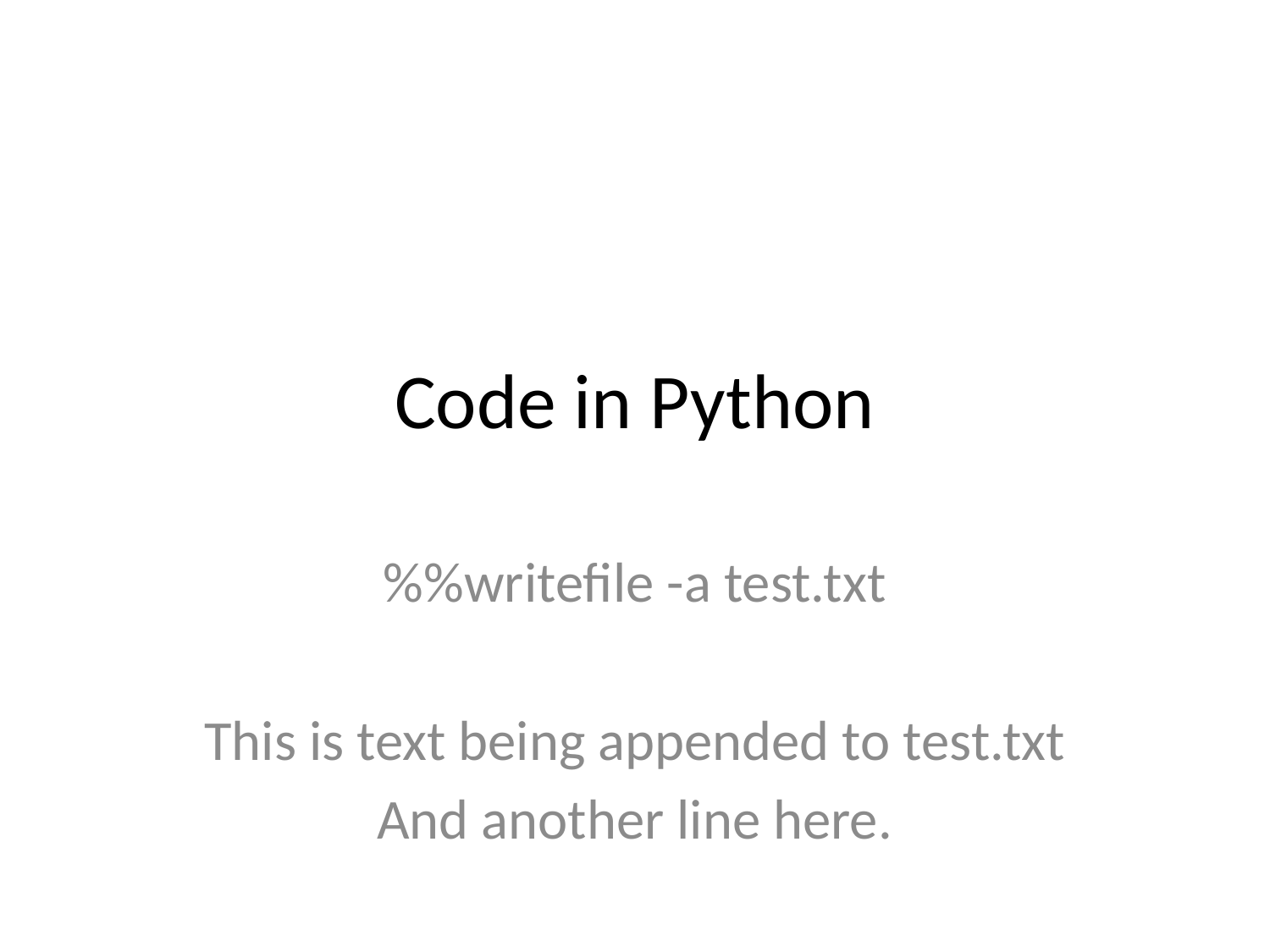

# Code in Python
%%writefile -a test.txt

This is text being appended to test.txt
And another line here.